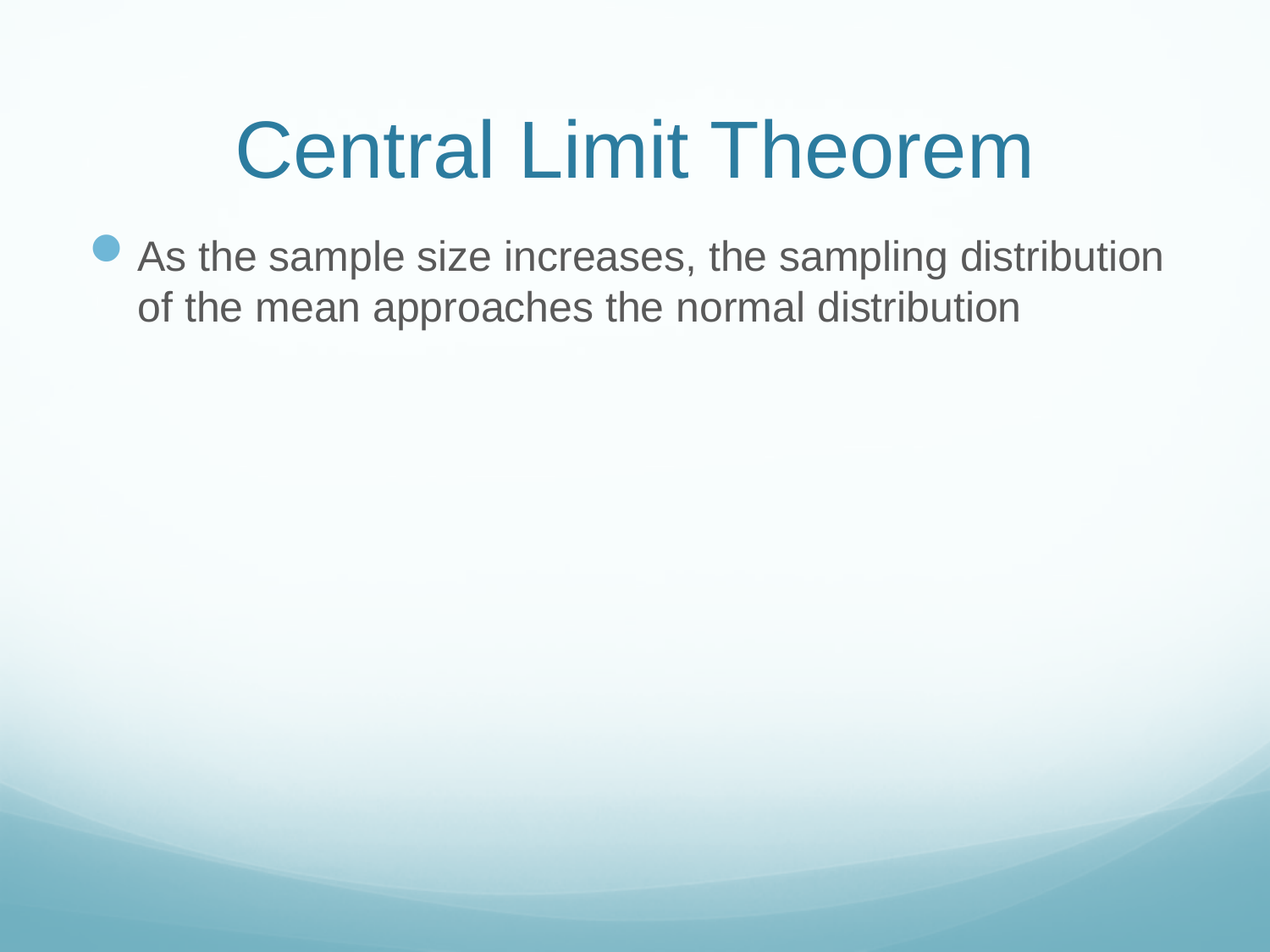

# Central Limit Theorem
As the sample size increases, the sampling distribution of the mean approaches the normal distribution